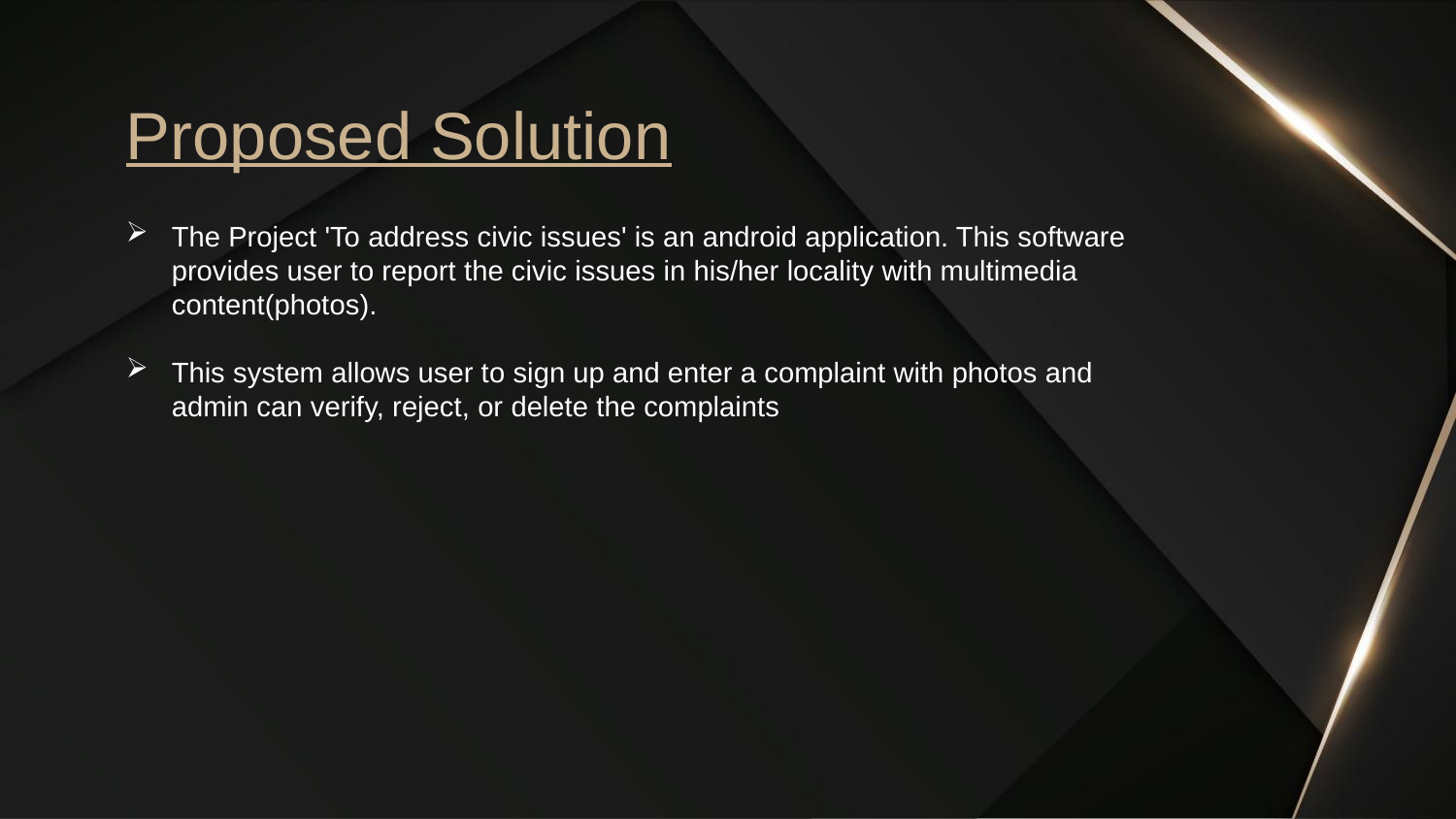

# Proposed Solution
The Project 'To address civic issues' is an android application. This software provides user to report the civic issues in his/her locality with multimedia content(photos).

This system allows user to sign up and enter a complaint with photos and  admin can verify, reject, or delete the complaints